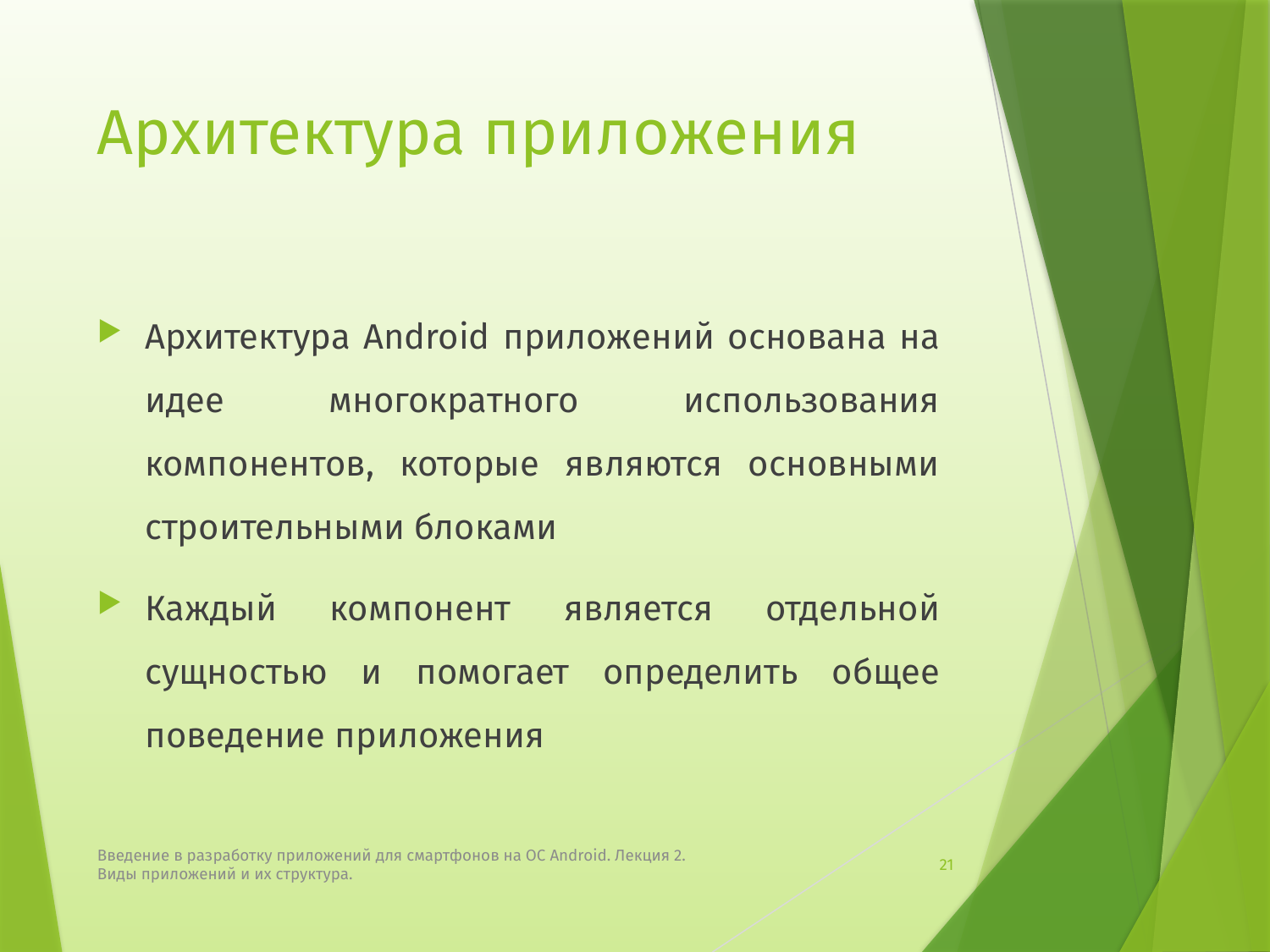

# Архитектура приложения
Архитектура Android приложений основана на идее многократного использования компонентов, которые являются основными строительными блоками
Каждый компонент является отдельной сущностью и помогает определить общее поведение приложения
Введение в разработку приложений для смартфонов на ОС Android. Лекция 2. Виды приложений и их структура.
21